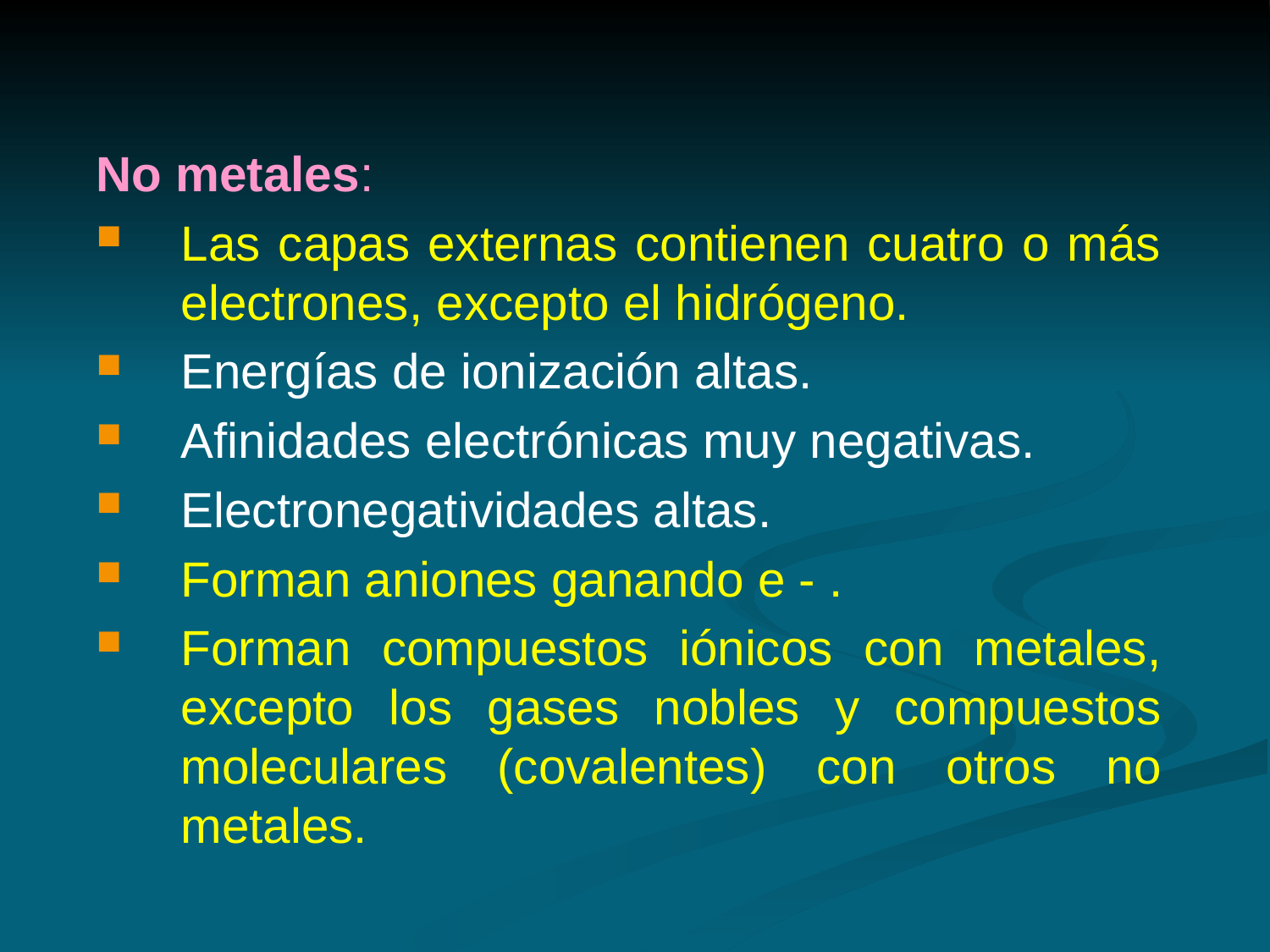

No metales:
Las capas externas contienen cuatro o más electrones, excepto el hidrógeno.
Energías de ionización altas.
Afinidades electrónicas muy negativas.
Electronegatividades altas.
Forman aniones ganando e - .
Forman compuestos iónicos con metales, excepto los gases nobles y compuestos moleculares (covalentes) con otros no metales.